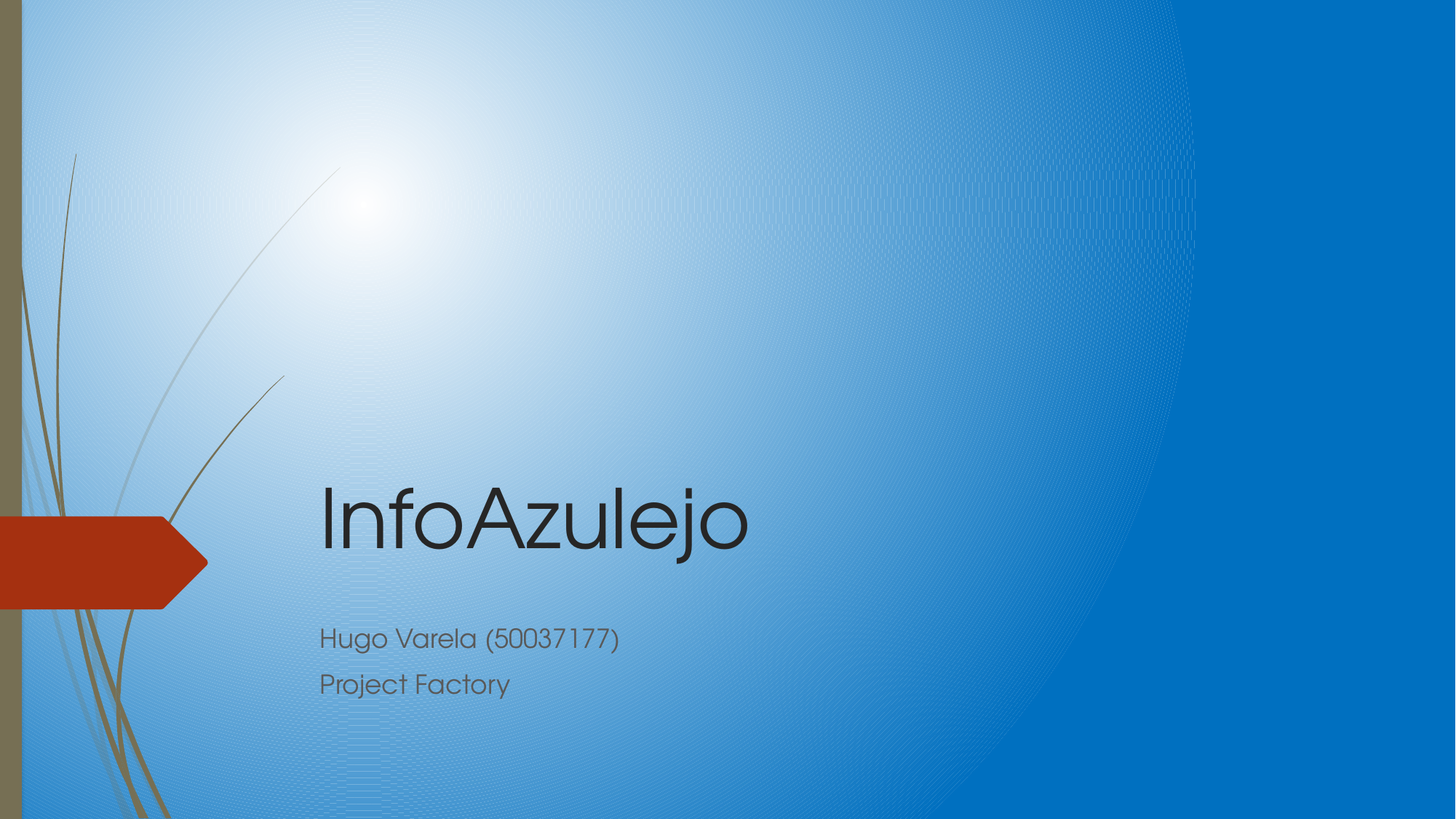

# InfoAzulejo

Hugo Varela (50037177)
Project Factory